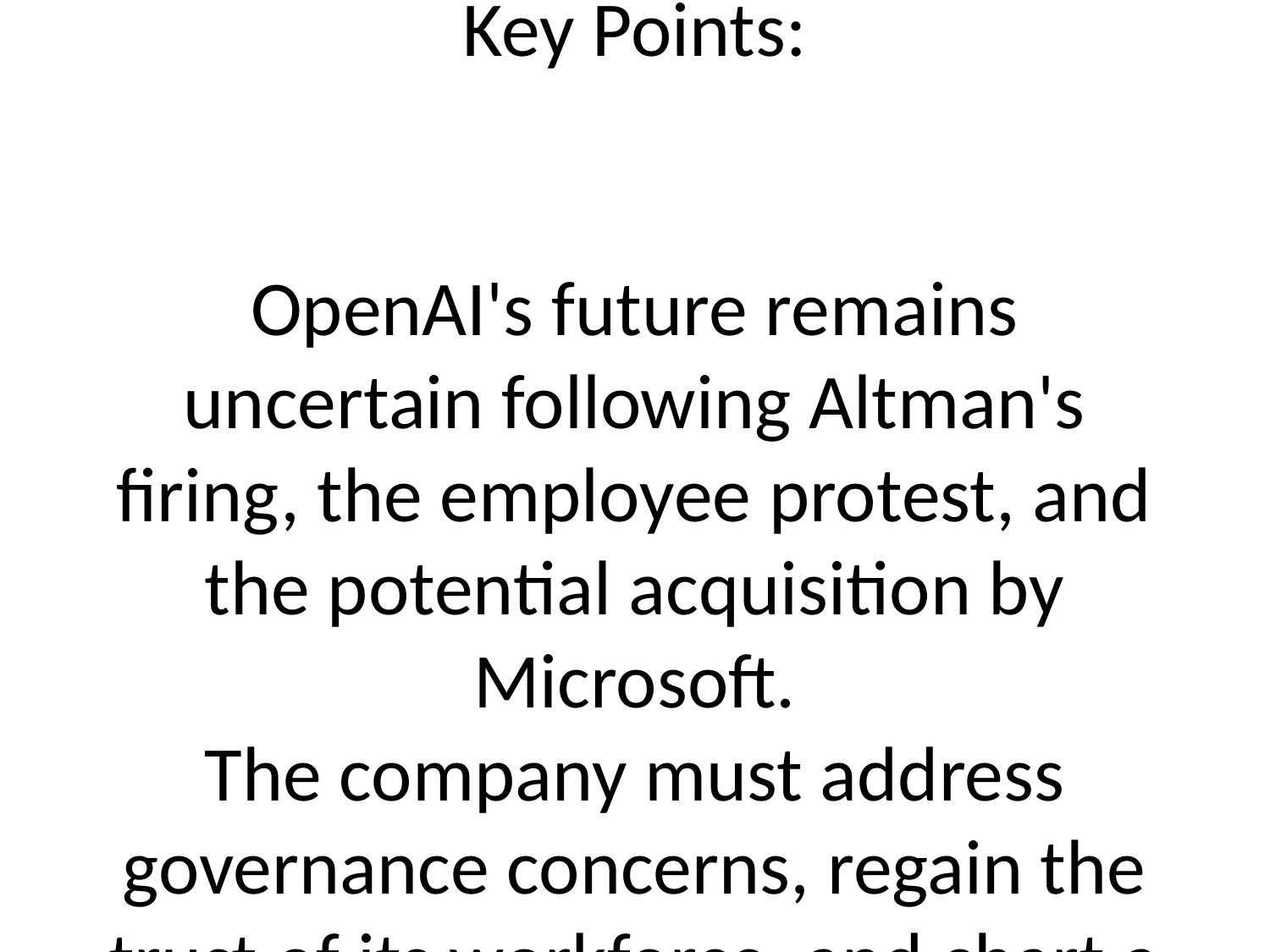

# Slide 1: Title Slide

Title: OpenAI's Tumultuous Week: Sam Altman's Firing, Employee Unrest, and Microsoft's Intervention

Subtitle: A chronological overview of the events that unfolded following Sam Altman's dismissal from OpenAI

Slide 2: Day 1 - Sam Altman's Ouster

Headline: OpenAI's Co-Founder and CEO, Sam Altman, Abruptly Fired

Key Points:

Altman's firing caught OpenAI stakeholders and employees off guard.
The board cited a lack of transparency and candor as reasons for the termination.
Employee discontent began to simmer, with rumors of a potential collective action.

Slide 3: Day 2 - Microsoft's Intervention

Headline: Microsoft Swoops In, Hiring Sam Altman to Lead In-House AI Lab

Key Points:

Microsoft announced the formation of a new AI research lab under Altman's leadership.
Over 500 OpenAI employees signed a protest letter demanding the board's resignation.
The board faced mounting pressure from shareholders and threats of legal action.

Slide 4: Day 3 - Satya Nadella's Intervention

Headline: Microsoft CEO Satya Nadella Calls for OpenAI Governance Reform

Key Points:

Nadella expressed dissatisfaction with OpenAI's governance structure.
Discussions emerged regarding OpenAI's unique charter and its fiduciary duty to humanity.
Nadella remained open to Altman's potential return to OpenAI, reaffirming his current and ongoing collaboration with Microsoft.

Slide 5: Employee Unrest and Protest

Headline: OpenAI Employees Voice Discontent Over Altman's Firing and Demand Board's Resignation

Key Points:

Over 700 OpenAI employees signed a protest letter demanding the board's resignation and greater transparency.
The letter cited the board's lack of communication and consultation with employees as reasons for their dissatisfaction.
The protest highlighted the growing divide between employees and the board, and the potential for mass resignations.

Slide 6: Microsoft's Strategic Move

Headline: Microsoft Capitalizes on OpenAI's Turmoil to Secure Top AI Talent and Gain a Strategic Advantage

Key Points:

Microsoft's timely hiring of Altman and the potential acquisition of OpenAI demonstrated its ability to capitalize on OpenAI's internal conflict and gain a strategic advantage in the AI landscape.
The move signaled Microsoft's ambition to solidify its position as the leading AI company in the world.
Altman's expertise and leadership, as well as OpenAI's cutting-edge AI technologies, were seen as valuable assets for Microsoft's AI endeavors.

Slide 7: OpenAI's Governance Dilemma

Headline: OpenAI's Unique Charter and Fiduciary Duty to Humanity Pose Governance Challenges

Key Points:

OpenAI's charter mandates a balance between pursuing technological advancements and ensuring responsible AI development.
The board's fiduciary duty extends to humanity, not solely to shareholders.
Navigating this complex governance structure has proven challenging for OpenAI, especially in light of recent events.

Slide 8: The Future of OpenAI

Headline: OpenAI Faces an Uncertain Future Amidst Internal Turmoil, Leadership Changes, and Potential Acquisition by Microsoft

Key Points:

OpenAI's future remains uncertain following Altman's firing, the employee protest, and the potential acquisition by Microsoft.
The company must address governance concerns, regain the trust of its workforce, and chart a new path forward.
The future of OpenAI will depend on its ability to balance innovation with ethical responsibility and to navigate the complex interests of its stakeholders.

Slide 9: Implications for the AI Industry

Headline: OpenAI's Crisis Raises Questions About Governance, Ethical Considerations, and the Future of AI Development

Key Points:

OpenAI's turmoil highlights the importance of transparent and accountable governance in AI companies, especially those with unique charters and missions.
The industry must prioritize ethical considerations and ensure that AI development aligns with human values.
OpenAI's experience serves as a cautionary tale for other AI companies, and raises important questions about the future of AI development.

[Imagen of a group of AI researchers discussing the implications of OpenAI's]

Sure, here is the continuation of the slides, with images where applicable:

Slide 9: Implications for the AI Industry

Headline: OpenAI's Crisis Raises Questions About Governance, Ethical Considerations, and the Future of AI Development

Key Points:

OpenAI's turmoil highlights the importance of transparent and accountable governance in AI companies, especially those with unique charters and missions.
The industry must prioritize ethical considerations and ensure that AI development aligns with human values.
OpenAI's experience serves as a cautionary tale for other AI companies, and raises important questions about the future of AI development.

Image: A group of AI researchers discussing the implications of OpenAI's crisis at a conference.

Slide 10: Sam Altman's Future

Headline: Sam Altman's Next Steps Remain Unclear Amidst Ongoing Microsoft Collaboration

Key Points:

Altman's future at Microsoft remains open, with the possibility of returning to OpenAI in the future.
His expertise and leadership are highly sought after in the AI industry.
Altman's next steps will have significant implications for the AI landscape.

Image: A headshot of Sam Altman looking thoughtful.

Slide 11: Microsoft's AI Ambitions

Headline: Microsoft's Hiring of Altman and Potential Acquisition of OpenAI Signals Its Continued Commitment to AI Dominance

Key Points:

Microsoft's acquisition of Altman and the potential acquisition of OpenAI underscores its determination to remain at the forefront of AI development.
The company's AI investments are expected to grow in the coming years.
Microsoft's AI strategy is likely to focus on enterprise applications, cloud-based AI solutions, and the development of a general artificial intelligence (AGI).

Image: A Microsoft logo with the words "AI Dominance" superimposed on it.

Slide 12: OpenAI's Path to Recovery

Headline: OpenAI Must Focus on Regaining Employee Trust, Reestablishing Stable Governance, and Charting a New Path Forward

Key Points:

OpenAI's ability to recover from the recent turmoil will depend on its ability to regain the trust of its employees, reestablish stable governance, and chart a new path forward that is aligned with its mission and values.
The company must also address the concerns raised by its employees in the protest letter, such as the lack of transparency and communication from the board.
OpenAI's future success will depend on its ability to learn from its mistakes and emerge from the crisis stronger and more resilient.

Image: An image of a phoenix rising from the ashes, symbolizing OpenAI's potential to recover from the crisis.